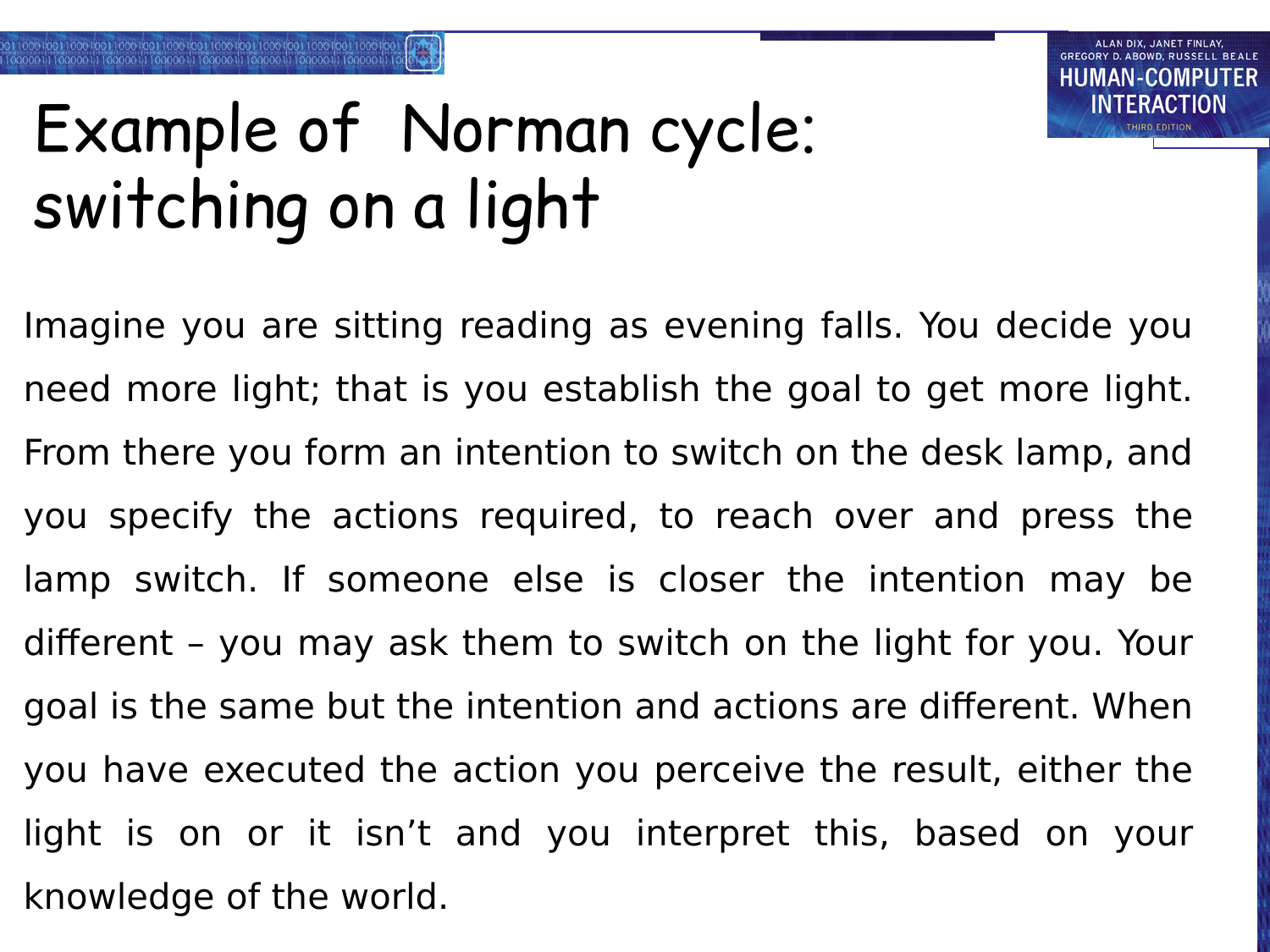

# Example of  Norman cycle: switching on a light
Imagine you are sitting reading as evening falls. You decide you need more light; that is you establish the goal to get more light. From there you form an intention to switch on the desk lamp, and you specify the actions required, to reach over and press the lamp switch. If someone else is closer the intention may be different – you may ask them to switch on the light for you. Your goal is the same but the intention and actions are different. When you have executed the action you perceive the result, either the light is on or it isn’t and you interpret this, based on your knowledge of the world.